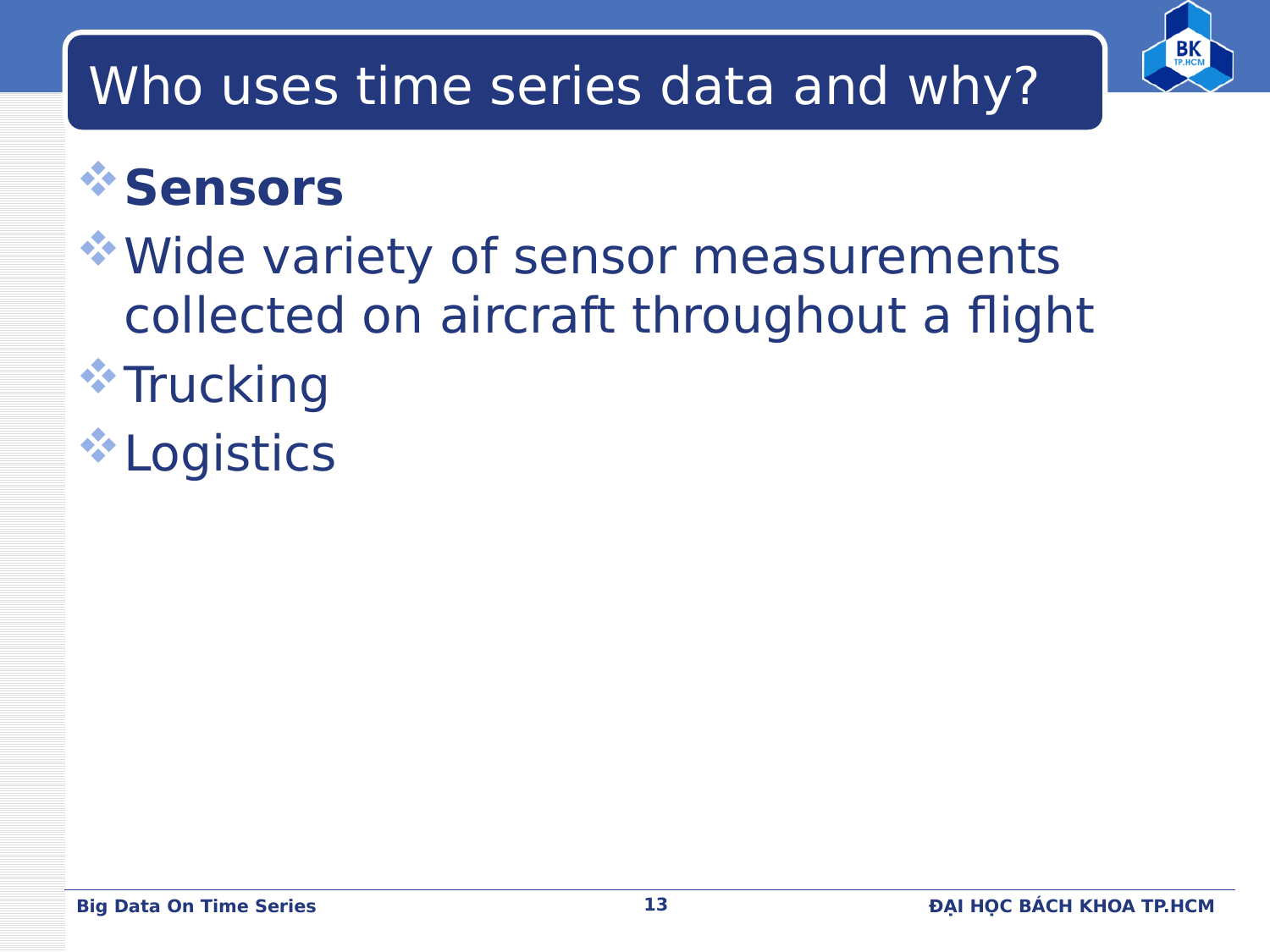

# Who uses time series data and why?
Sensors
Wide variety of sensor measurements collected on aircraft throughout a flight
Trucking
Logistics
13
Big Data On Time Series
ĐẠI HỌC BÁCH KHOA TP.HCM